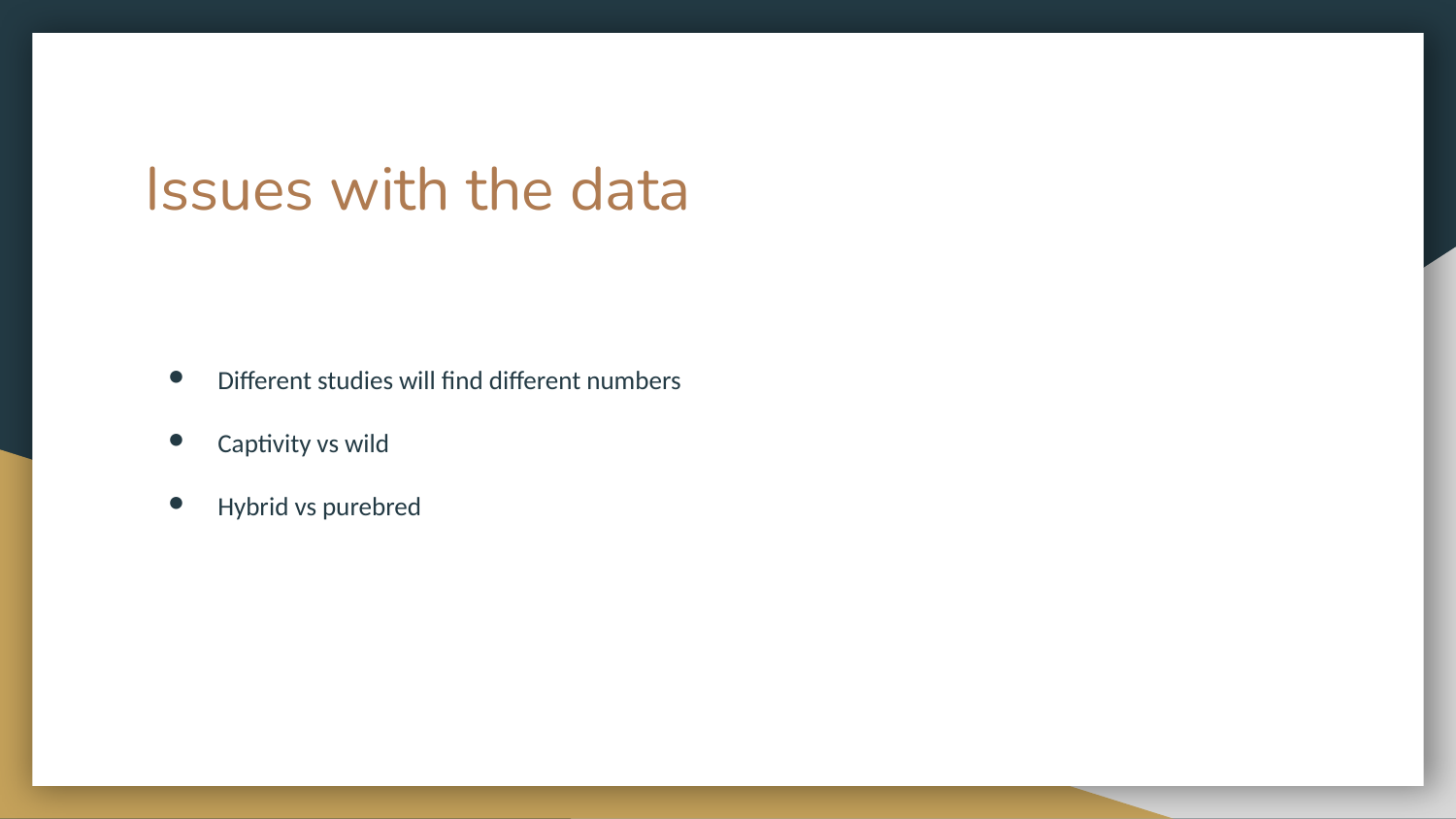

# Issues with the data
Different studies will find different numbers
Captivity vs wild
Hybrid vs purebred